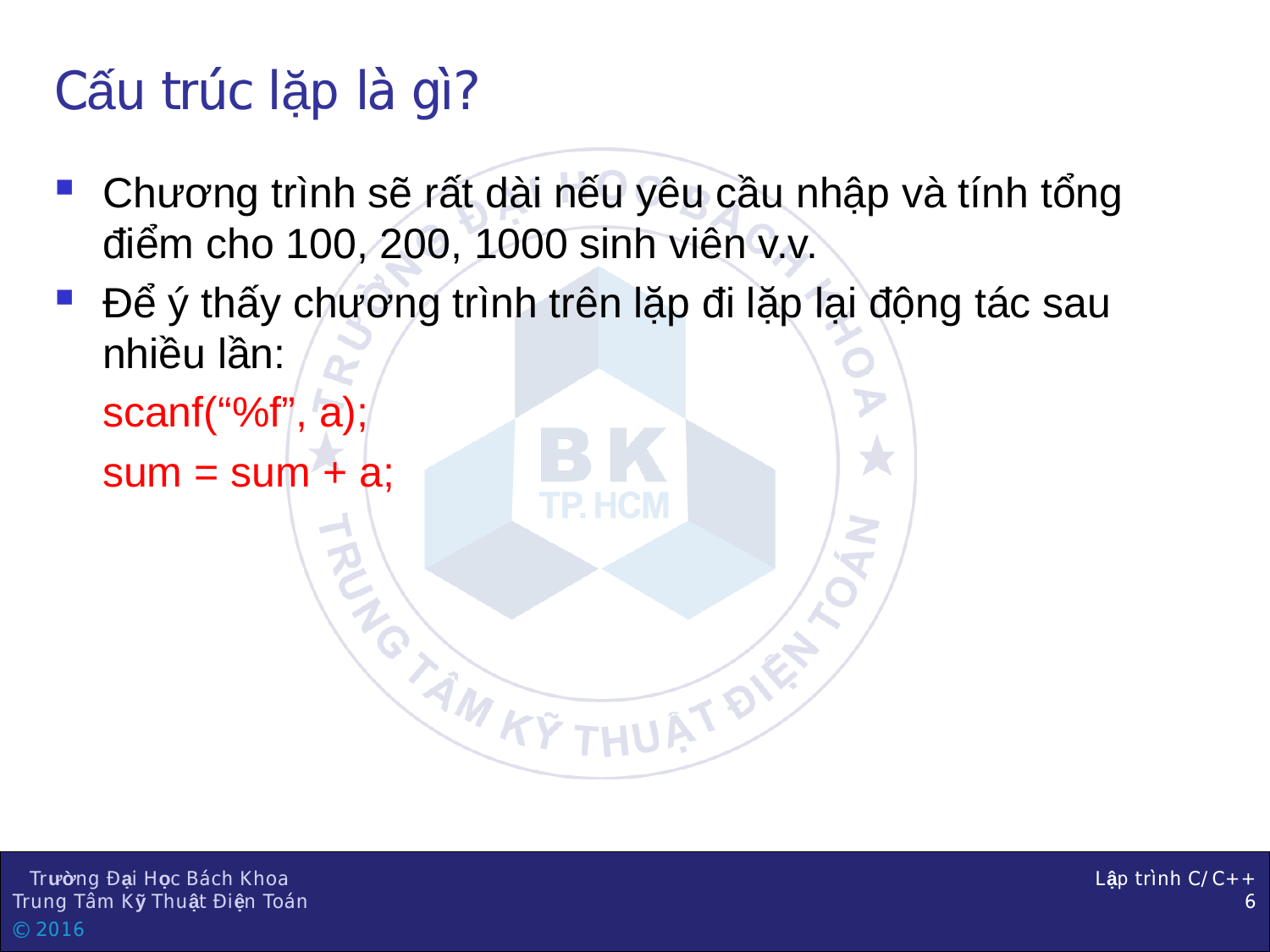

# Cấu trúc lặp là gì?
Chương trình sẽ rất dài nếu yêu cầu nhập và tính tổng điểm cho 100, 200, 1000 sinh viên v.v.
Để ý thấy chương trình trên lặp đi lặp lại động tác sau nhiều lần:
	scanf(“%f”, a);
	sum = sum + a;